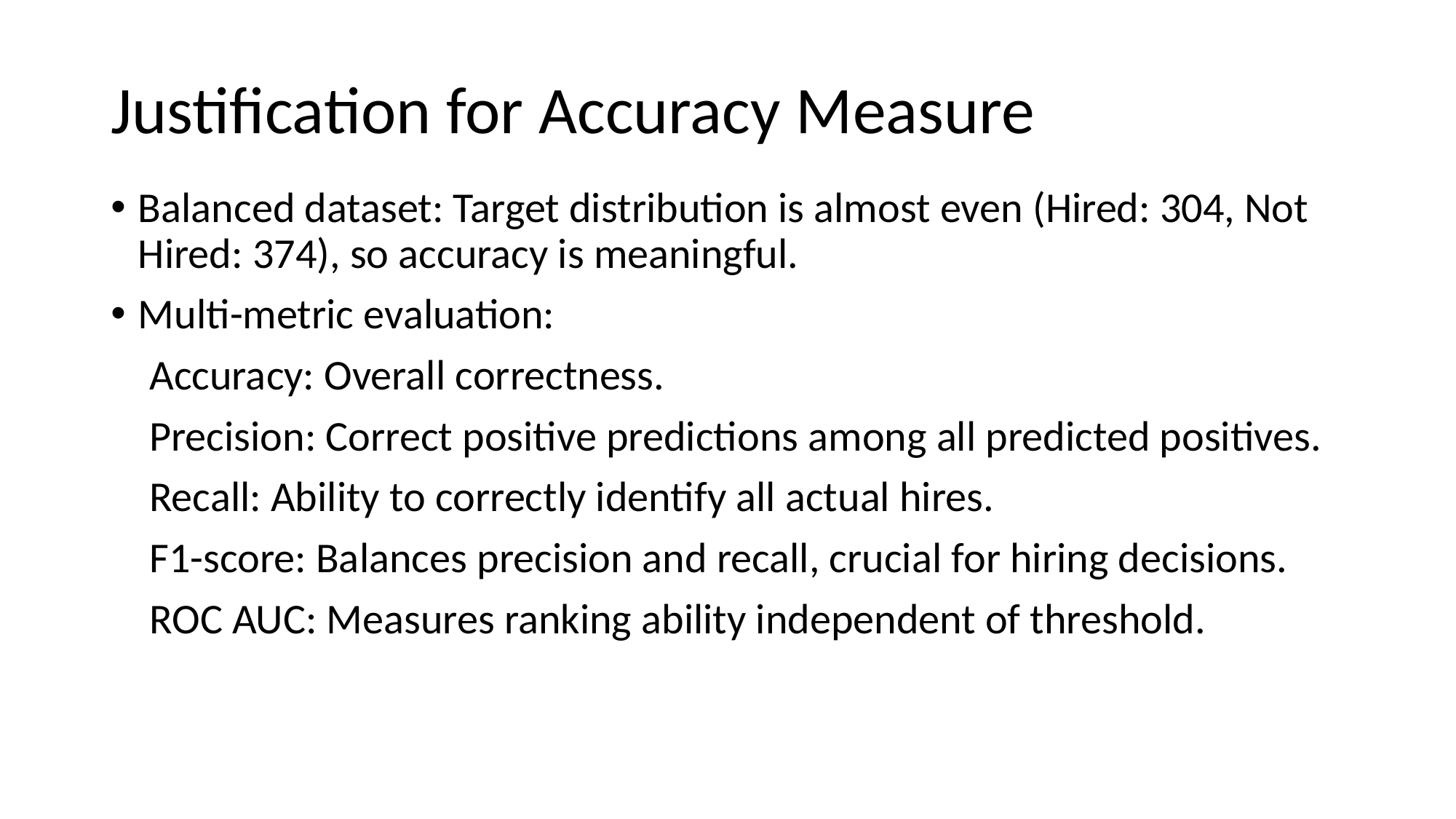

# Justification for Accuracy Measure
Balanced dataset: Target distribution is almost even (Hired: 304, Not Hired: 374), so accuracy is meaningful.
Multi-metric evaluation:
    Accuracy: Overall correctness.
    Precision: Correct positive predictions among all predicted positives.
    Recall: Ability to correctly identify all actual hires.
    F1-score: Balances precision and recall, crucial for hiring decisions.
    ROC AUC: Measures ranking ability independent of threshold.